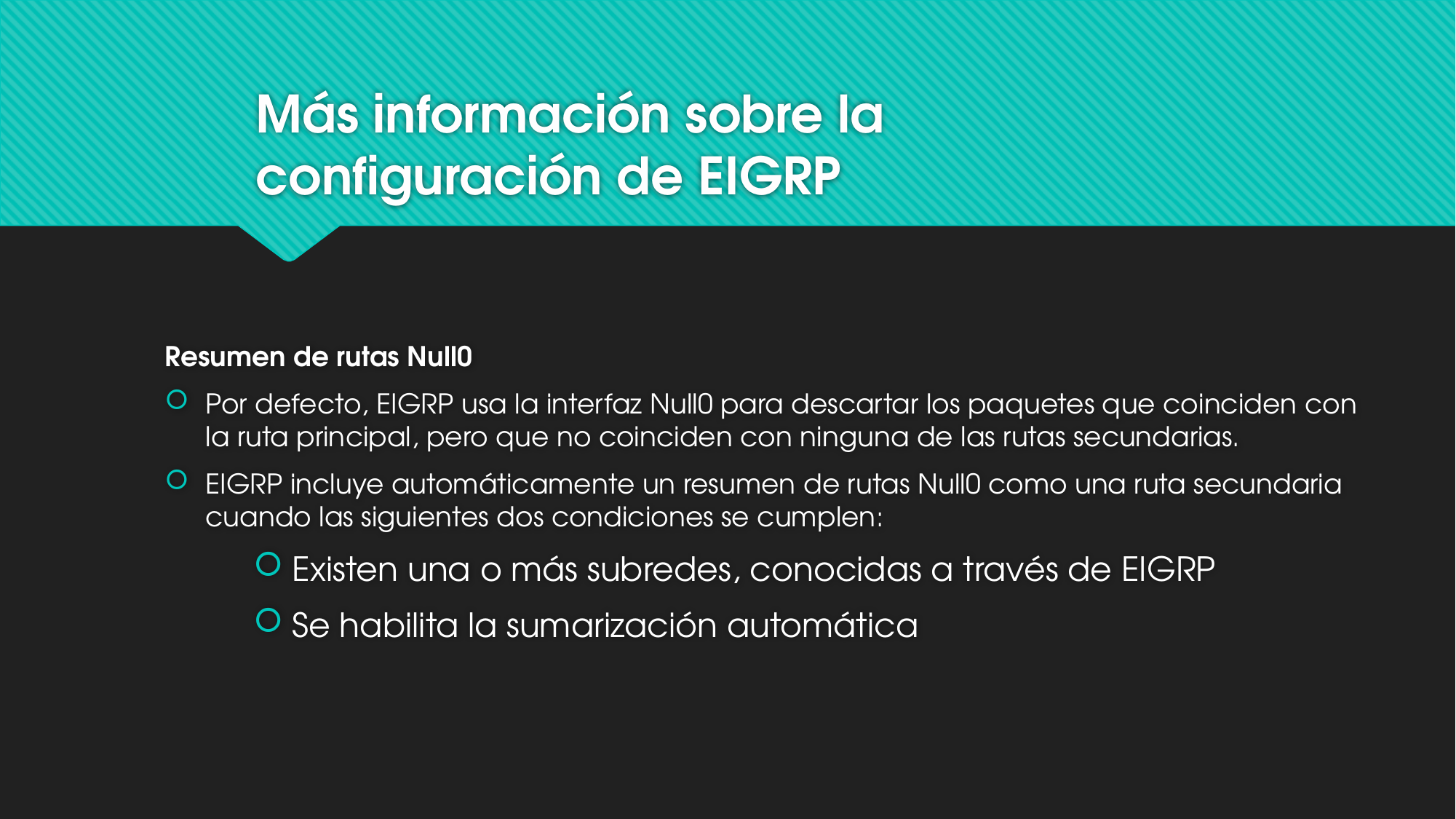

# Más información sobre la configuración de EIGRP
Resumen de rutas Null0
Por defecto, EIGRP usa la interfaz Null0 para descartar los paquetes que coinciden con la ruta principal, pero que no coinciden con ninguna de las rutas secundarias.
EIGRP incluye automáticamente un resumen de rutas Null0 como una ruta secundaria cuando las siguientes dos condiciones se cumplen:
 Existen una o más subredes, conocidas a través de EIGRP
 Se habilita la sumarización automática